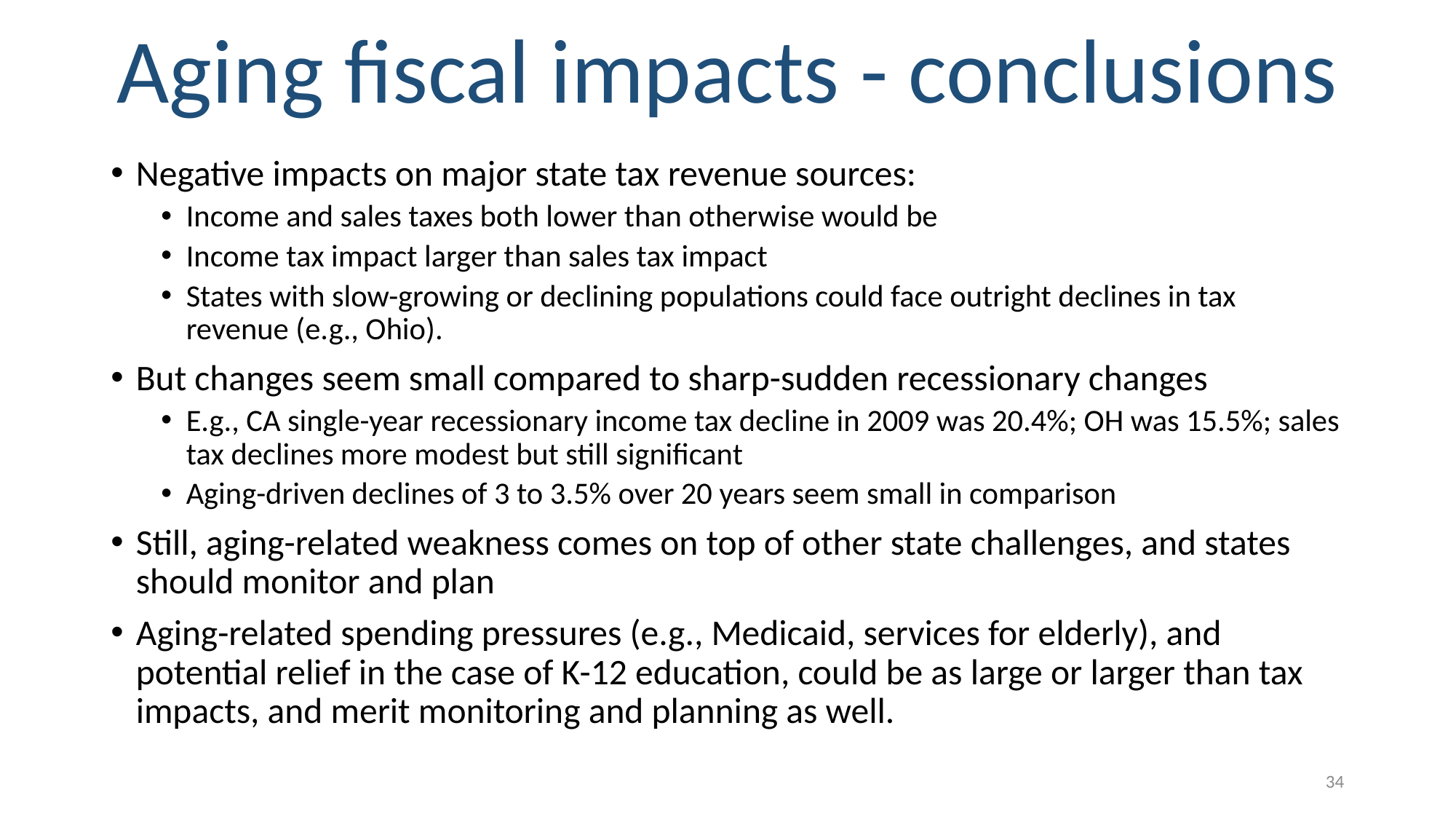

# Aging fiscal impacts - conclusions
Negative impacts on major state tax revenue sources:
Income and sales taxes both lower than otherwise would be
Income tax impact larger than sales tax impact
States with slow-growing or declining populations could face outright declines in tax revenue (e.g., Ohio).
But changes seem small compared to sharp-sudden recessionary changes
E.g., CA single-year recessionary income tax decline in 2009 was 20.4%; OH was 15.5%; sales tax declines more modest but still significant
Aging-driven declines of 3 to 3.5% over 20 years seem small in comparison
Still, aging-related weakness comes on top of other state challenges, and states should monitor and plan
Aging-related spending pressures (e.g., Medicaid, services for elderly), and potential relief in the case of K-12 education, could be as large or larger than tax impacts, and merit monitoring and planning as well.
34